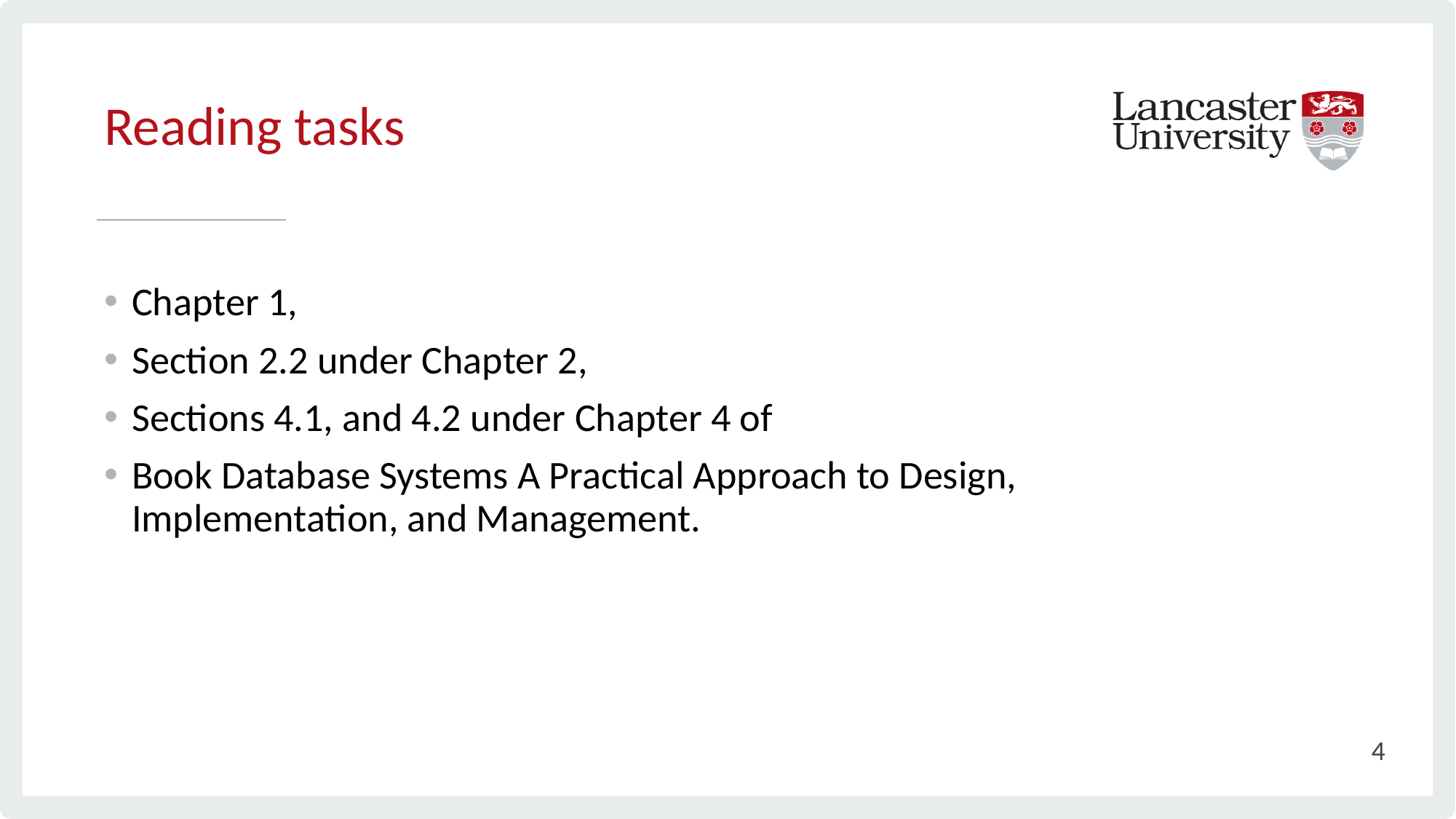

# Reading tasks
Chapter 1,
Section 2.2 under Chapter 2,
Sections 4.1, and 4.2 under Chapter 4 of
Book Database Systems A Practical Approach to Design, Implementation, and Management.
4